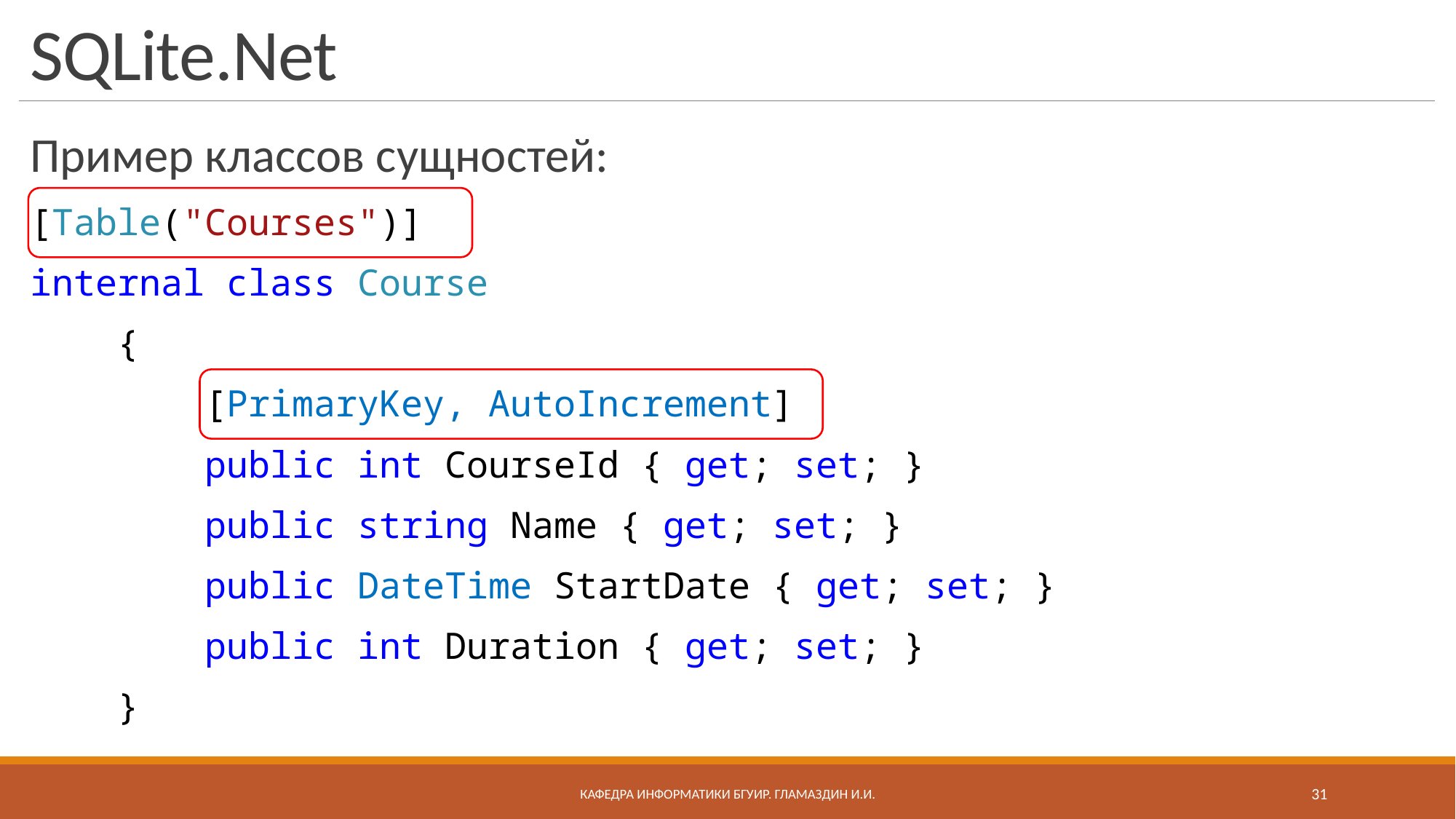

# SQLite.Net
Пример классов сущностей:
[Table("Courses")]
internal class Course
    {
        [PrimaryKey, AutoIncrement]
        public int CourseId { get; set; }
        public string Name { get; set; }
        public DateTime StartDate { get; set; }
        public int Duration { get; set; }
    }

Кафедра информатики бгуир. Гламаздин И.и.
31